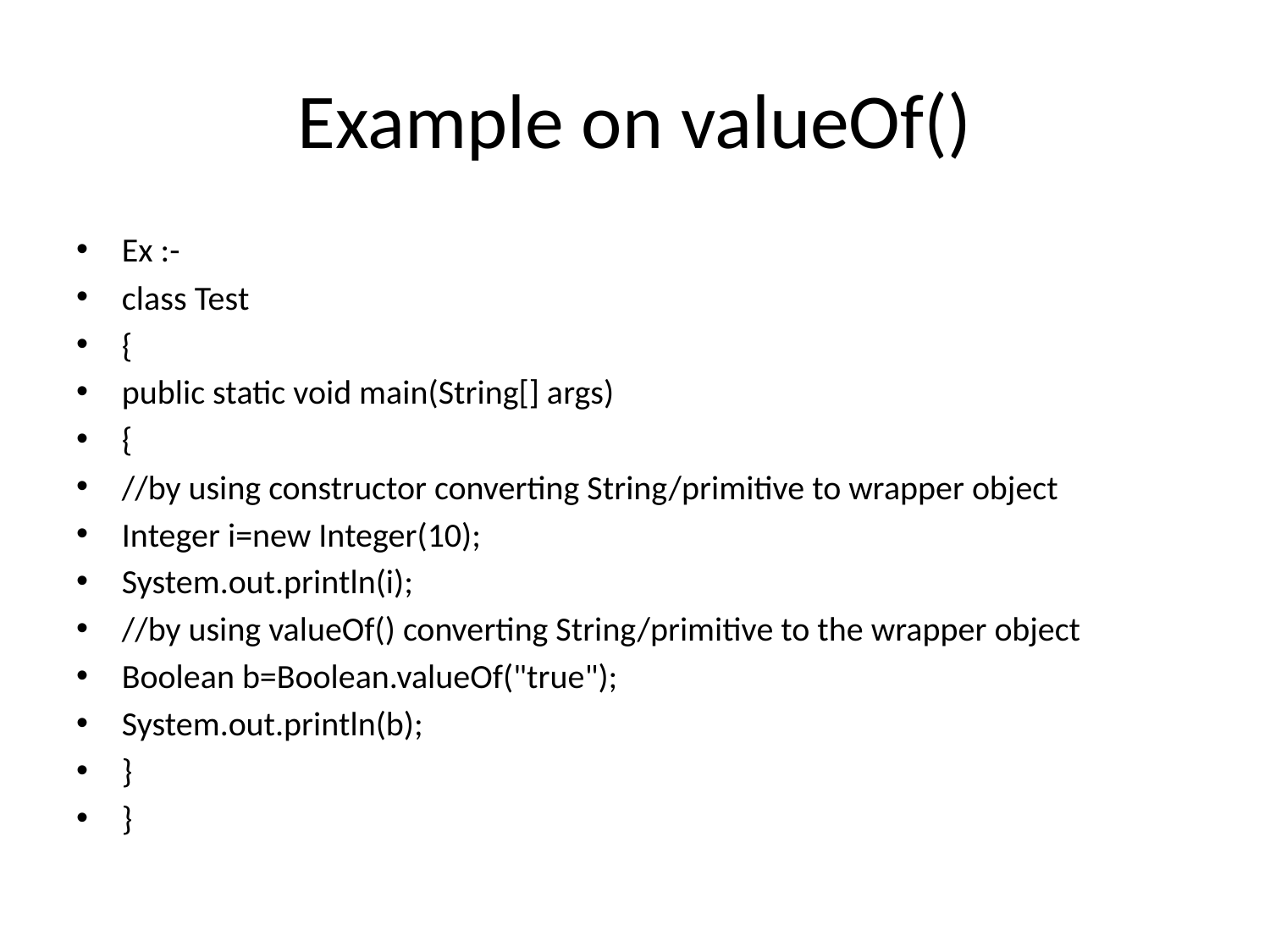

# Example on valueOf()
Ex :-
class Test
{
public static void main(String[] args)
{
//by using constructor converting String/primitive to wrapper object
Integer i=new Integer(10);
System.out.println(i);
//by using valueOf() converting String/primitive to the wrapper object
Boolean b=Boolean.valueOf("true");
System.out.println(b);
}
}